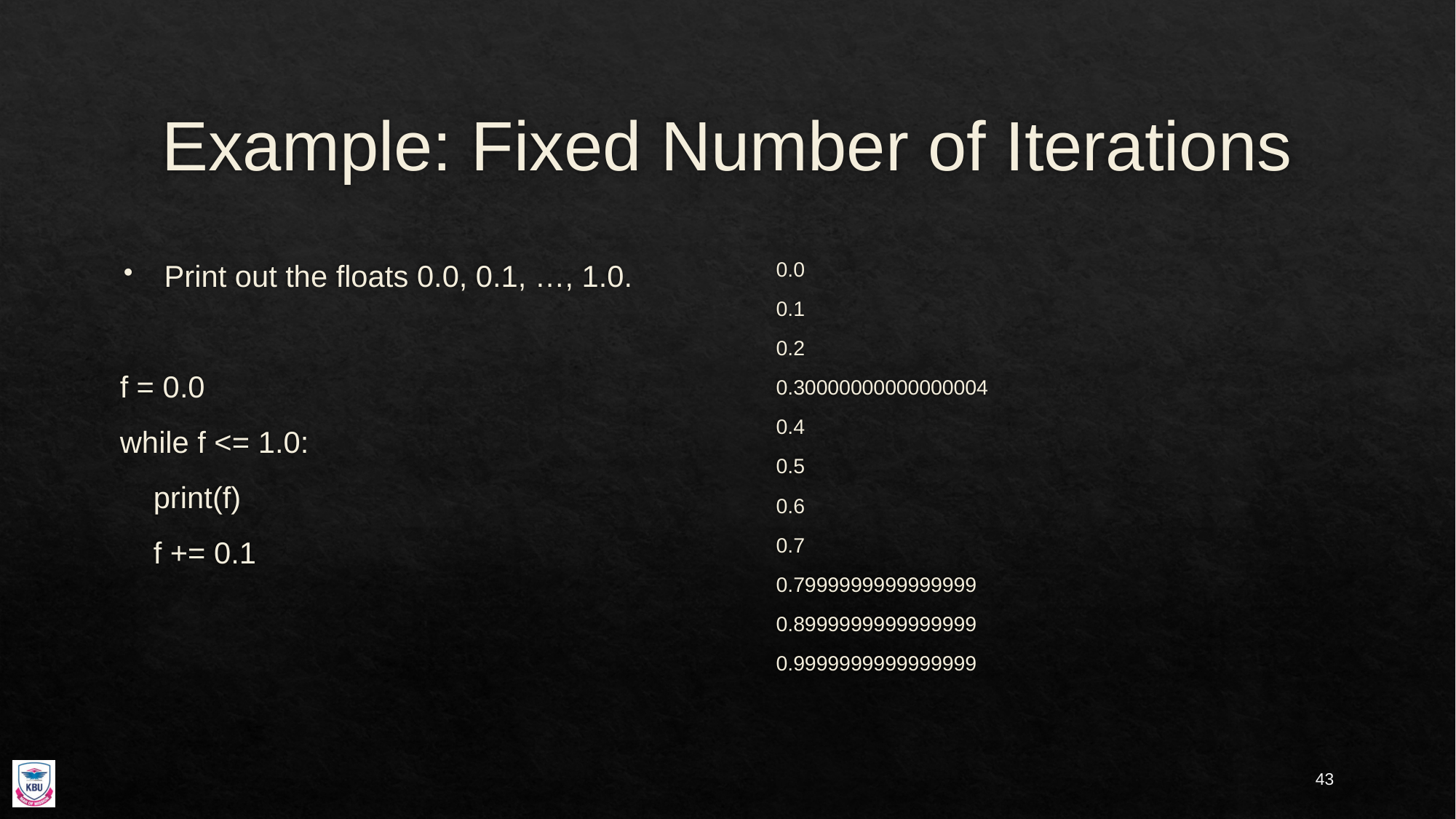

# Example: Fixed Number of Iterations
Print out the floats 0.0, 0.1, …, 1.0.

f = 0.0
while f <= 1.0:
    print(f)
    f += 0.1
0.0
0.1
0.2
0.30000000000000004
0.4
0.5
0.6
0.7
0.7999999999999999
0.8999999999999999
0.9999999999999999
43